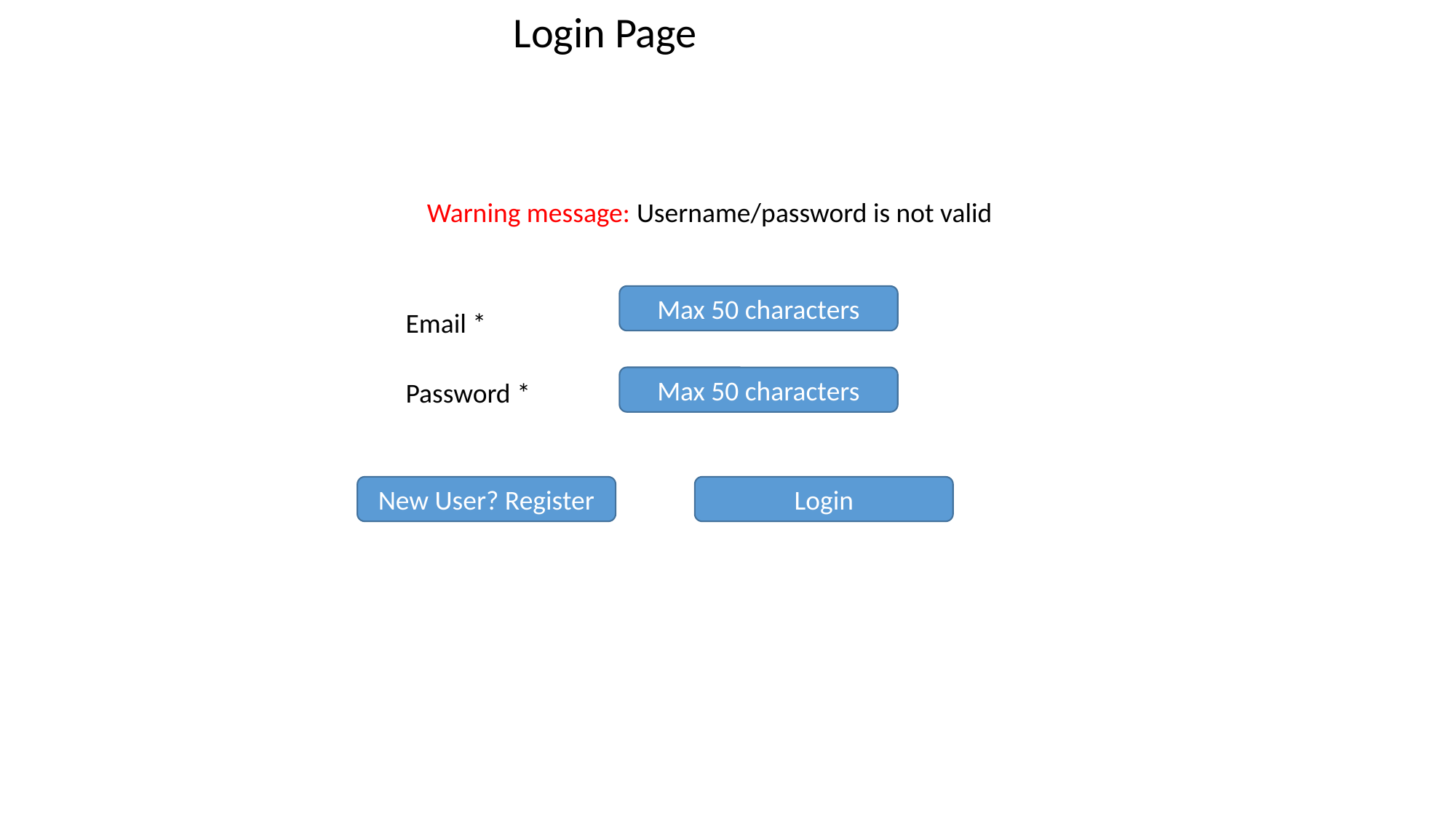

Login Page
Warning message: Username/password is not valid
Max 50 characters
Email *
Max 50 characters
Password *
New User? Register
Login